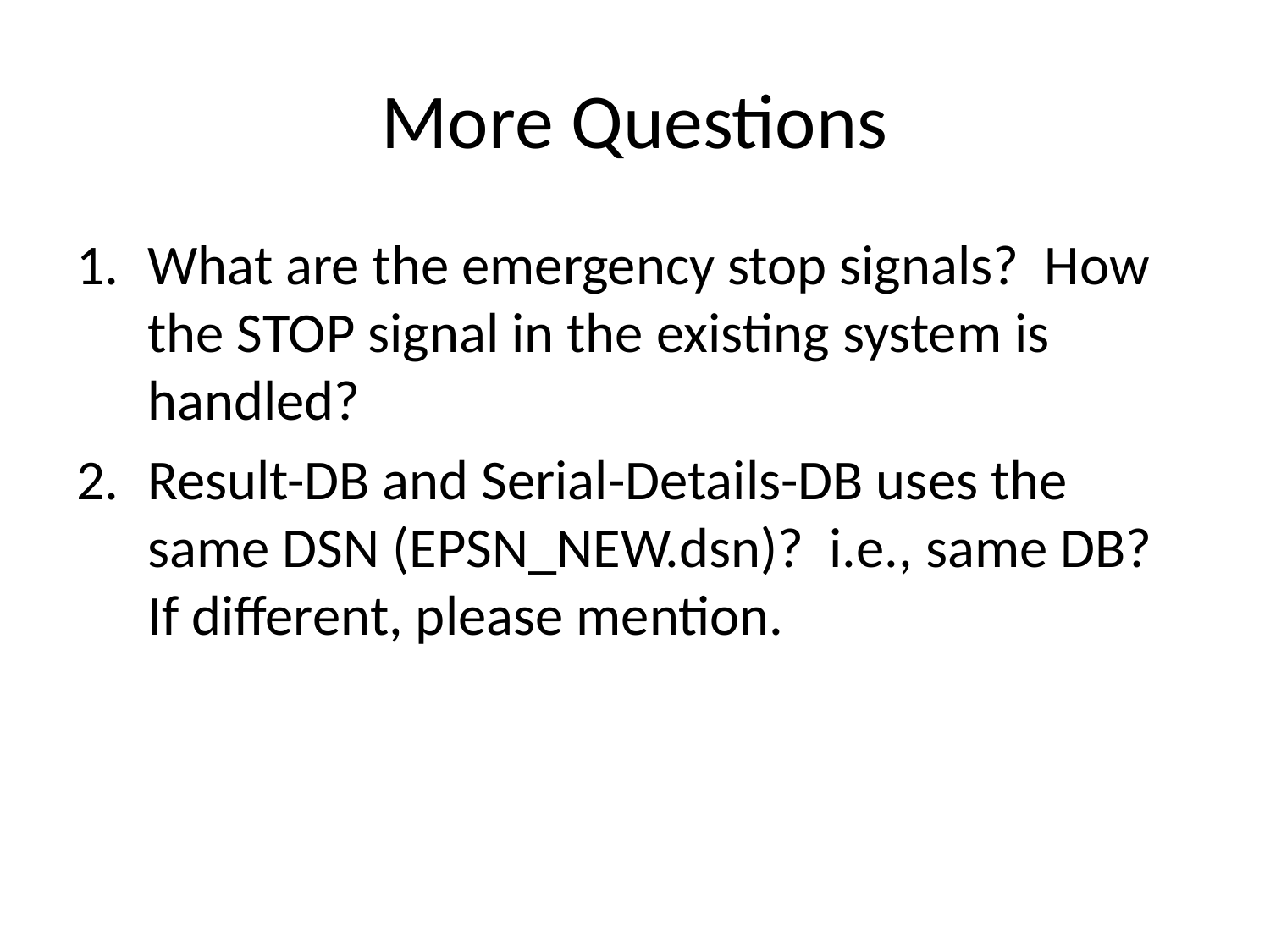

# More Questions
What are the emergency stop signals?  How the STOP signal in the existing system is handled?
Result-DB and Serial-Details-DB uses the same DSN (EPSN_NEW.dsn)?  i.e., same DB? If different, please mention.